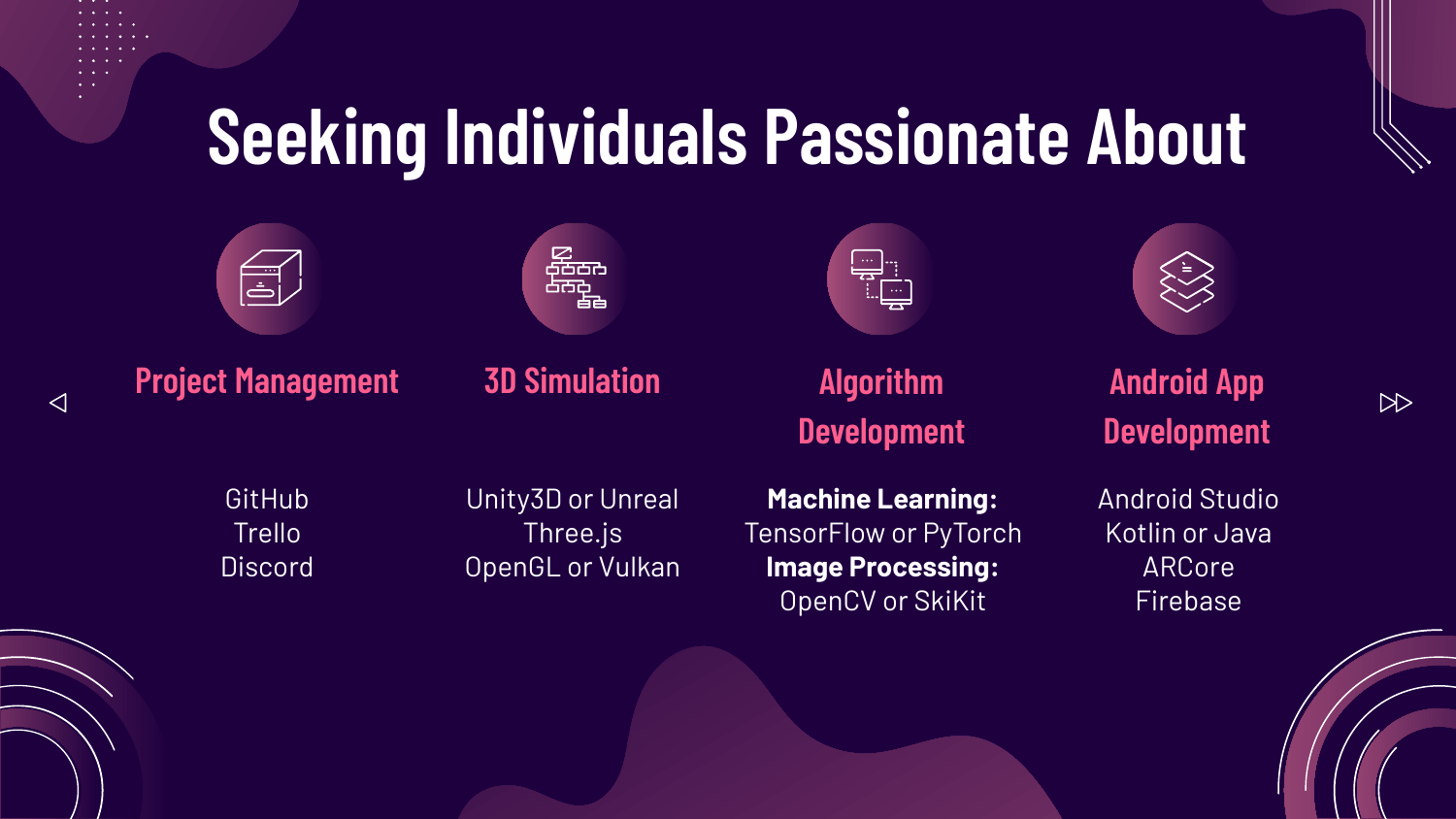

# Seeking Individuals Passionate About

Project Management
3D Simulation
Algorithm Development
Android App Development
GitHub
Trello
Discord
Unity3D or Unreal
Three.js
OpenGL or Vulkan
Machine Learning:
TensorFlow or PyTorch
Image Processing:
OpenCV or SkiKit
Android Studio
Kotlin or Java
ARCore
Firebase